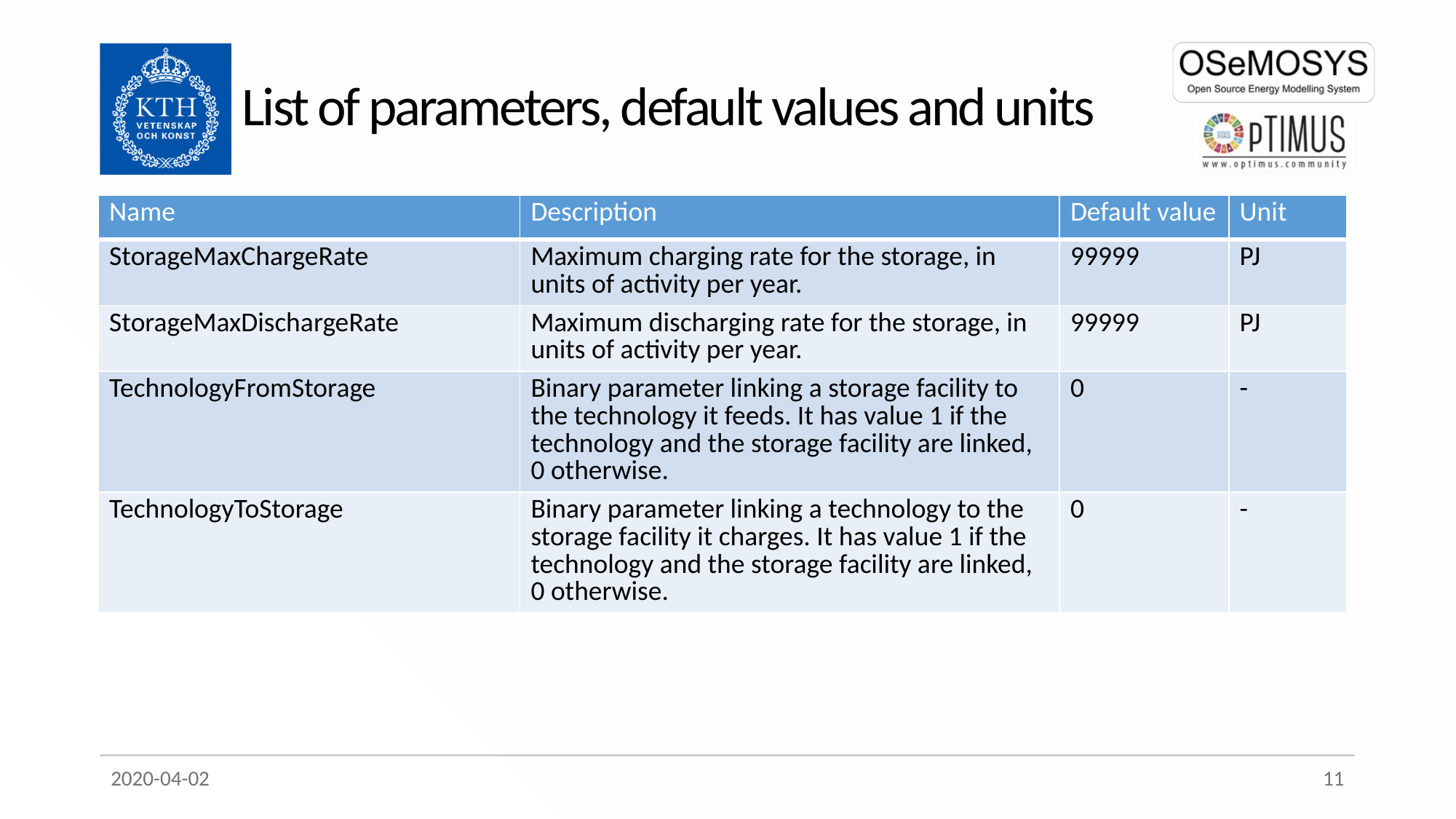

# List of parameters, default values and units
| Name | Description | Default value | Unit |
| --- | --- | --- | --- |
| StorageMaxChargeRate | Maximum charging rate for the storage, in units of activity per year. | 99999 | PJ |
| StorageMaxDischargeRate | Maximum discharging rate for the storage, in units of activity per year. | 99999 | PJ |
| TechnologyFromStorage | Binary parameter linking a storage facility to the technology it feeds. It has value 1 if the technology and the storage facility are linked, 0 otherwise. | 0 | - |
| TechnologyToStorage | Binary parameter linking a technology to the storage facility it charges. It has value 1 if the technology and the storage facility are linked, 0 otherwise. | 0 | - |
2020-04-02

11